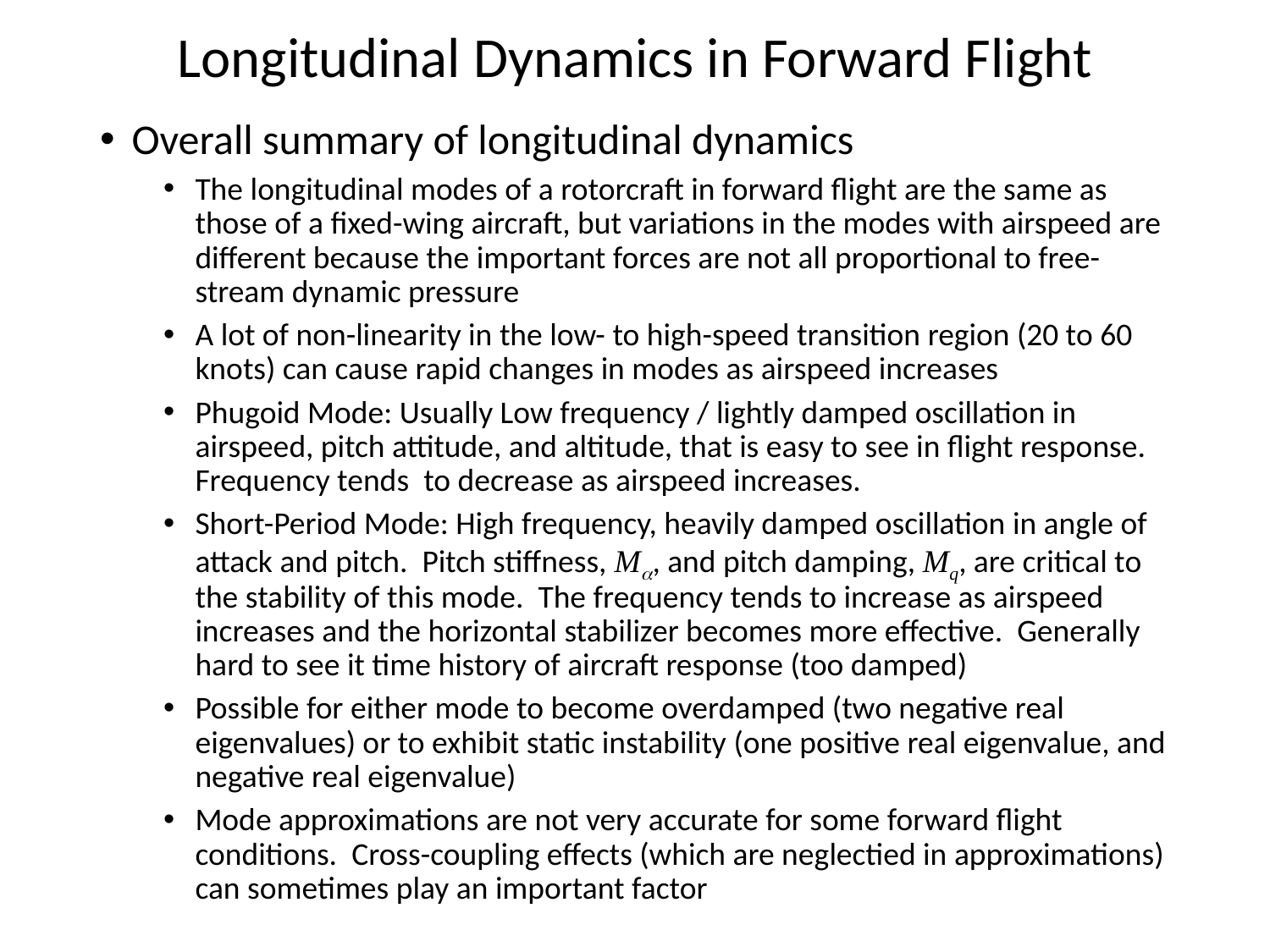

# Longitudinal Dynamics in Forward Flight
Overall summary of longitudinal dynamics
The longitudinal modes of a rotorcraft in forward flight are the same as those of a fixed-wing aircraft, but variations in the modes with airspeed are different because the important forces are not all proportional to free-stream dynamic pressure
A lot of non-linearity in the low- to high-speed transition region (20 to 60 knots) can cause rapid changes in modes as airspeed increases
Phugoid Mode: Usually Low frequency / lightly damped oscillation in airspeed, pitch attitude, and altitude, that is easy to see in flight response.  Frequency tends  to decrease as airspeed increases.
Short-Period Mode: High frequency, heavily damped oscillation in angle of attack and pitch.  Pitch stiffness, Mα, and pitch damping, Mq, are critical to the stability of this mode.  The frequency tends to increase as airspeed increases and the horizontal stabilizer becomes more effective.  Generally hard to see it time history of aircraft response (too damped)
Possible for either mode to become overdamped (two negative real eigenvalues) or to exhibit static instability (one positive real eigenvalue, and negative real eigenvalue)
Mode approximations are not very accurate for some forward flight conditions.  Cross-coupling effects (which are neglectied in approximations) can sometimes play an important factor